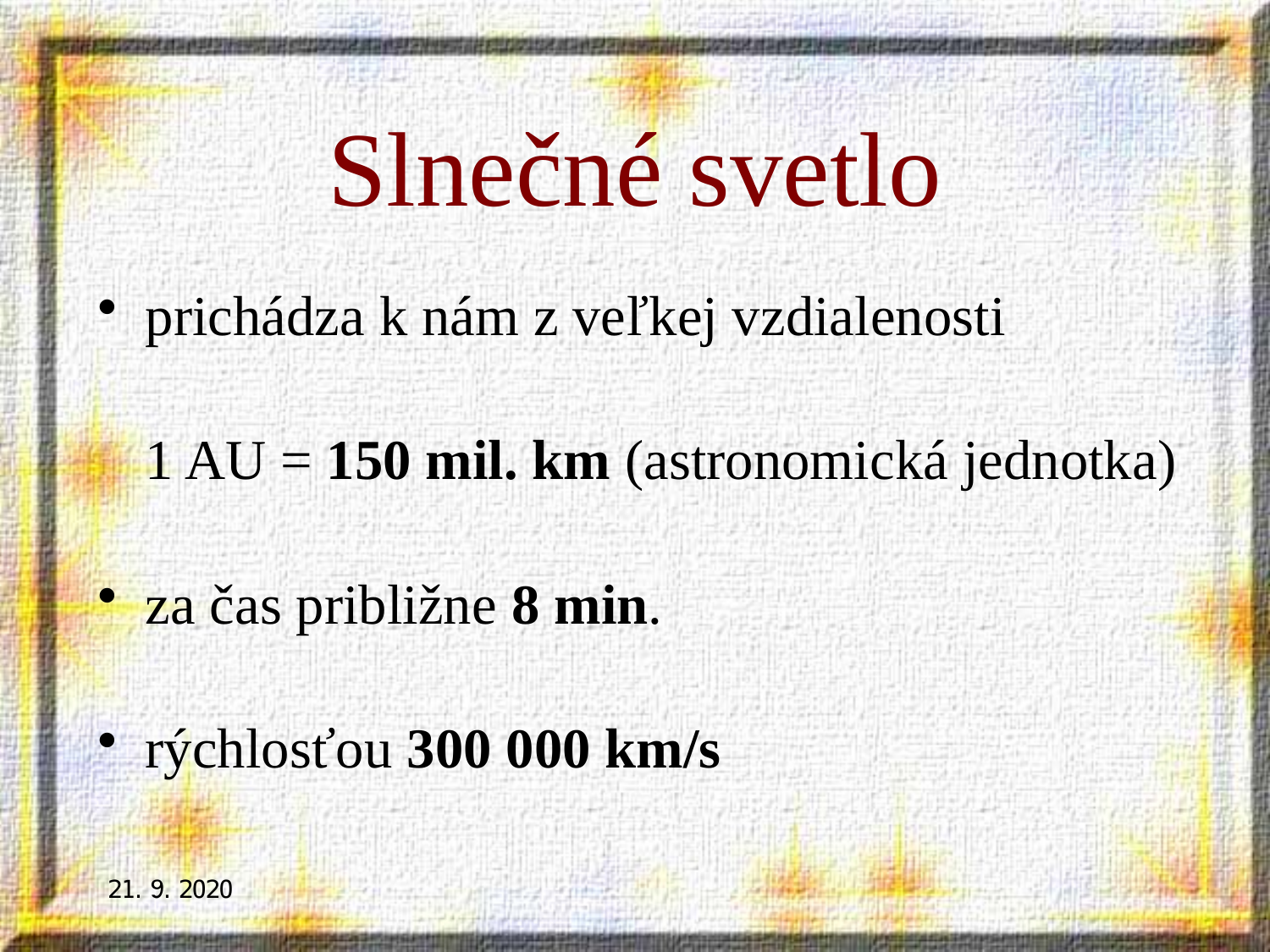

# Slnečné svetlo
prichádza k nám z veľkej vzdialenosti

	1 AU = 150 mil. km (astronomická jednotka)

za čas približne 8 min.

rýchlosťou 300 000 km/s

21. 9. 2020